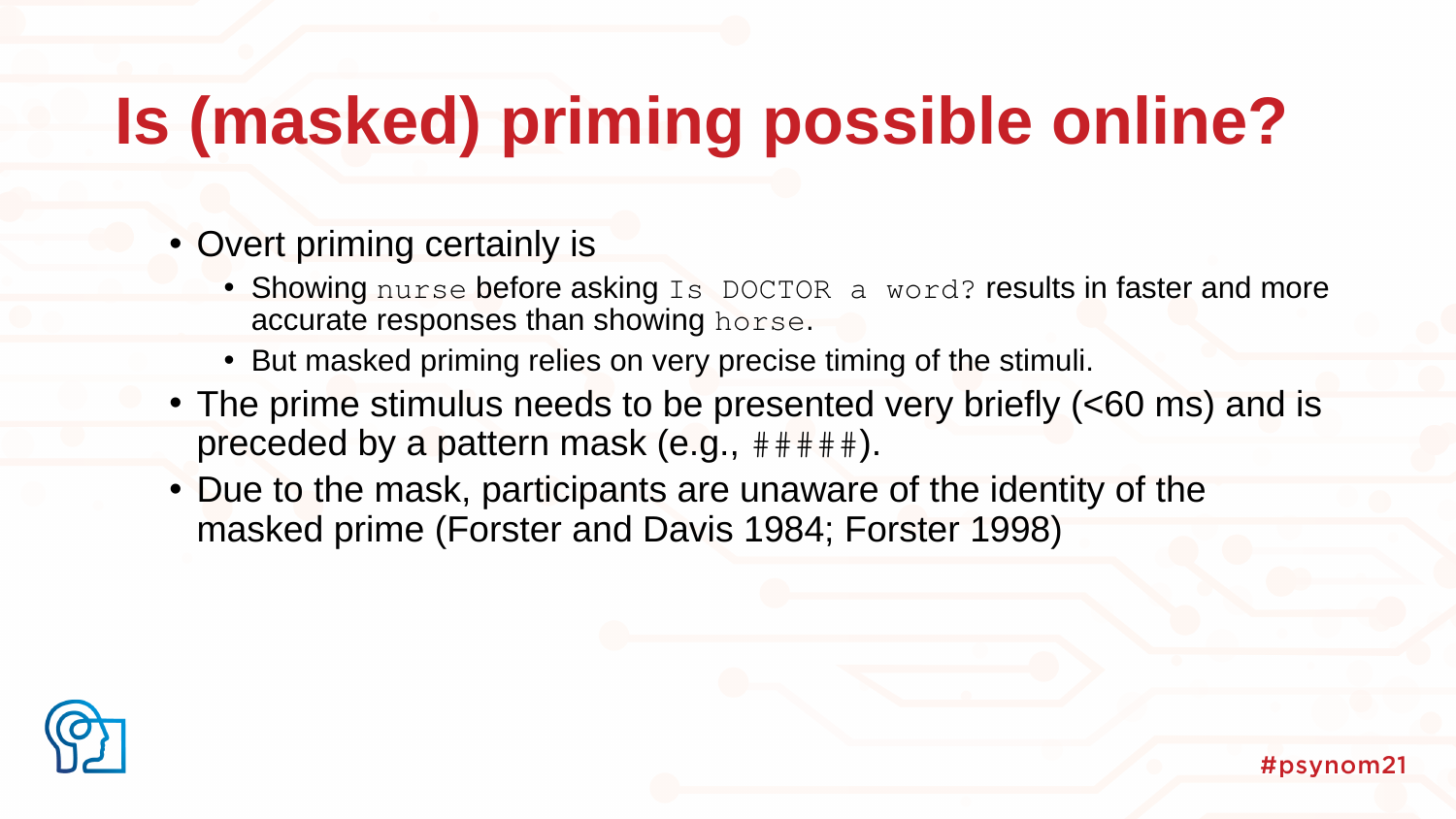

# Is (masked) priming possible online?
Overt priming certainly is
Showing nurse before asking Is DOCTOR a word? results in faster and more accurate responses than showing horse.
But masked priming relies on very precise timing of the stimuli.
The prime stimulus needs to be presented very briefly (<60 ms) and is preceded by a pattern mask (e.g., #####).
Due to the mask, participants are unaware of the identity of the masked prime (Forster and Davis 1984; Forster 1998)